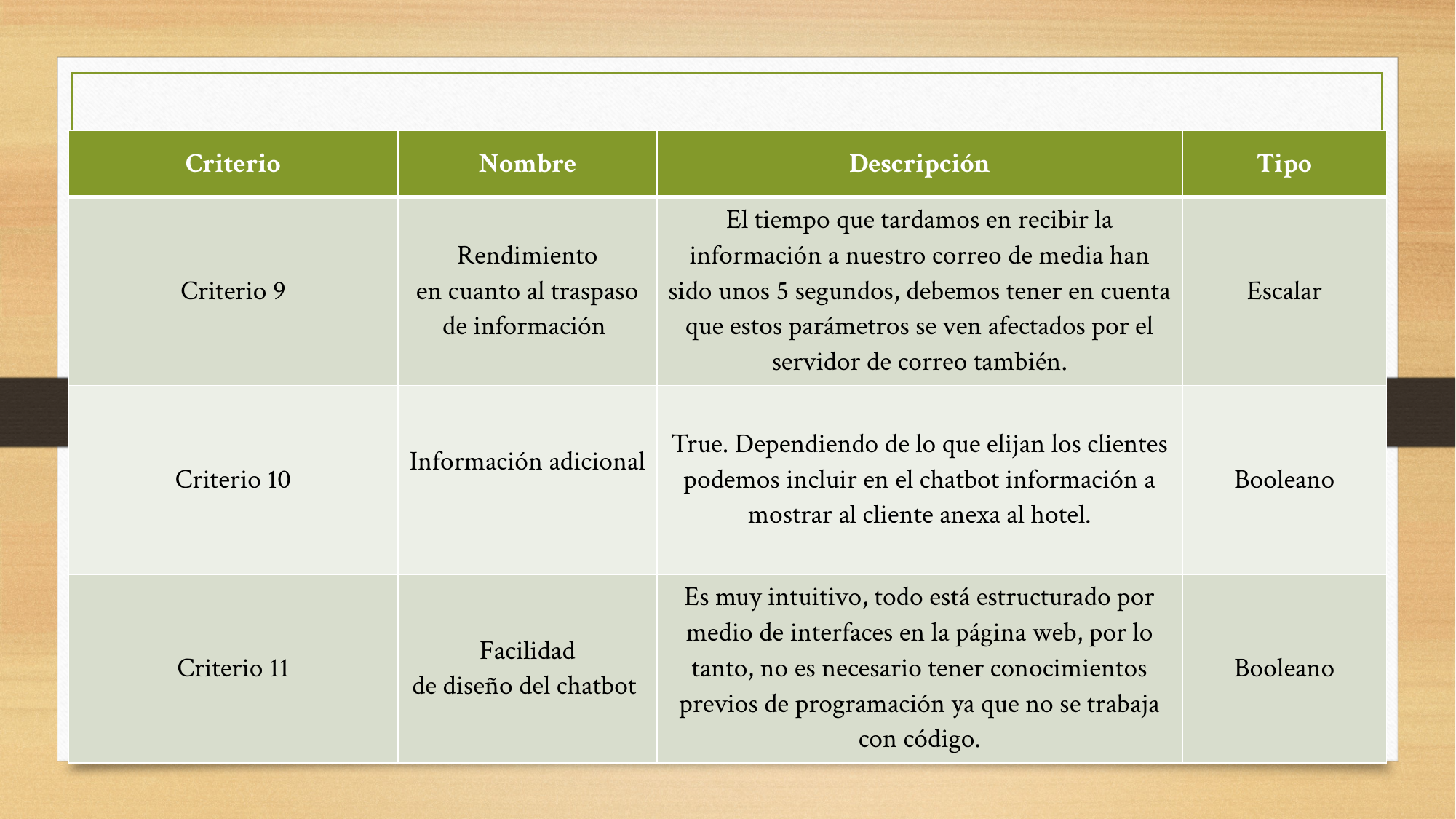

| Criterio​​ | Nombre​​ | Descripción​​ | Tipo​​ |
| --- | --- | --- | --- |
| Criterio 9​ | Rendimiento en cuanto al traspaso de información ​ | El tiempo que tardamos en recibir la información a nuestro correo de media han sido unos 5 segundos, debemos tener en cuenta que estos parámetros se ven afectados por el servidor de correo también. | Escalar​ |
| Criterio 10​ | Información adicional ​ | True. Dependiendo de lo que elijan los clientes podemos incluir en el chatbot información a mostrar al cliente anexa al hotel. | Booleano​ |
| Criterio 11​ | Facilidad de diseño del chatbot ​ | Es muy intuitivo, todo está estructurado por medio de interfaces en la página web, por lo tanto, no es necesario tener conocimientos previos de programación ya que no se trabaja con código. | Booleano​ |